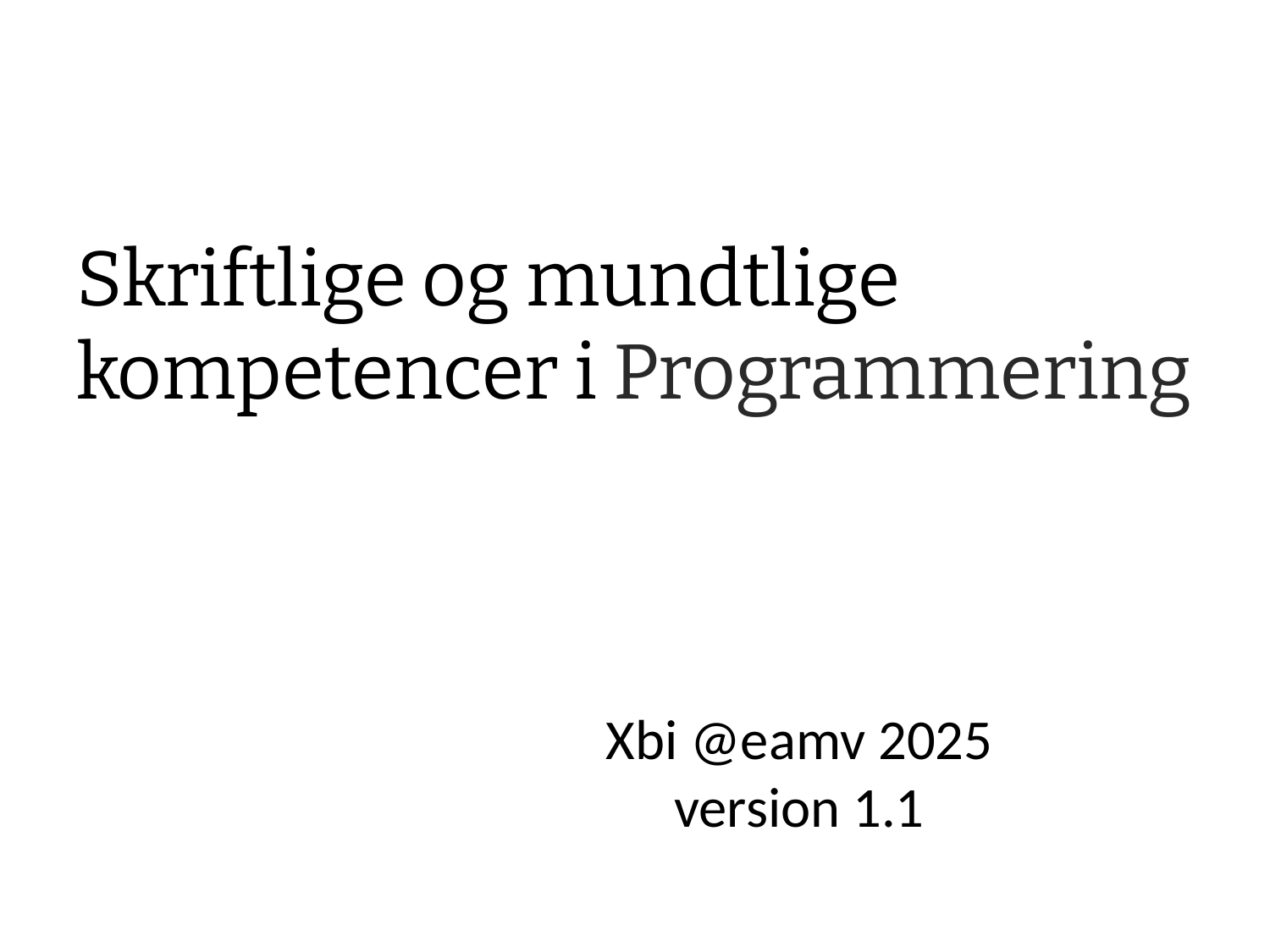

Skriftlige og mundtlige kompetencer i Programmering
# Xbi @eamv 2025 version 1.1